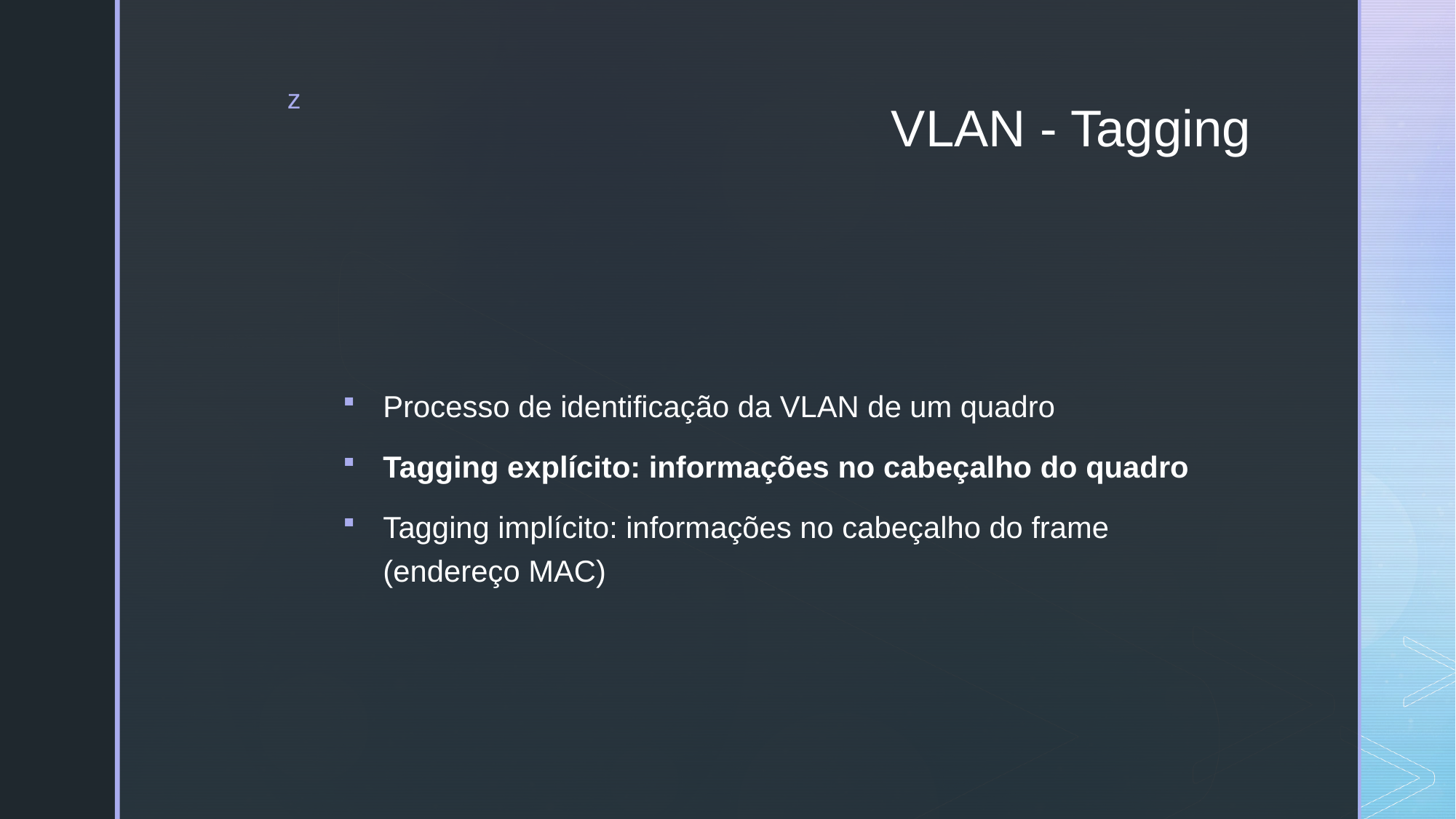

# VLAN - Tagging
Processo de identificação da VLAN de um quadro
Tagging explícito: informações no cabeçalho do quadro
Tagging implícito: informações no cabeçalho do frame (endereço MAC)